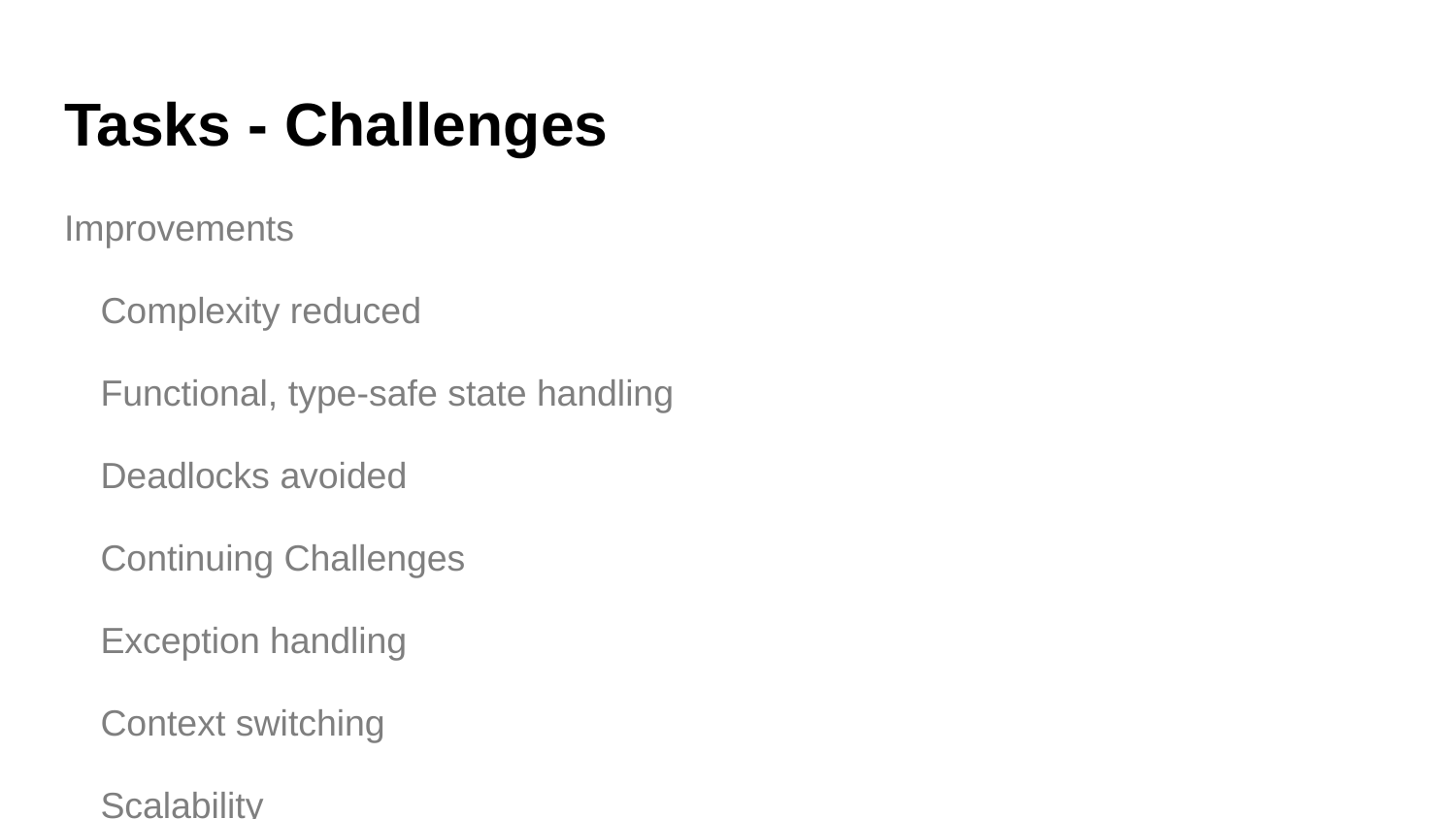

# Tasks - Challenges
Improvements
Complexity reduced
Functional, type-safe state handling
Deadlocks avoided
Continuing Challenges
Exception handling
Context switching
Scalability